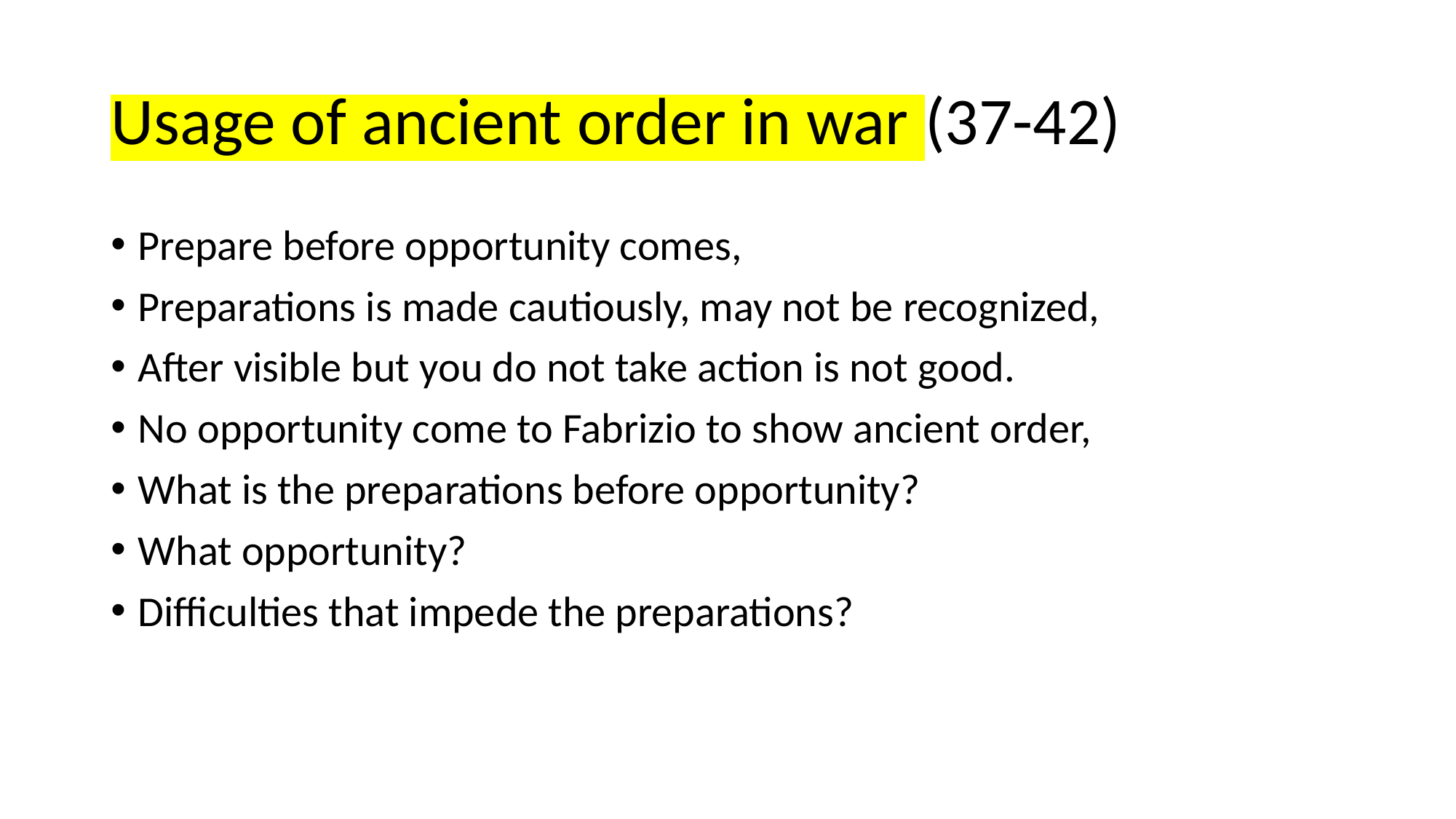

# Usage of ancient order in war (37-42)
Prepare before opportunity comes,
Preparations is made cautiously, may not be recognized,
After visible but you do not take action is not good.
No opportunity come to Fabrizio to show ancient order,
What is the preparations before opportunity?
What opportunity?
Difficulties that impede the preparations?